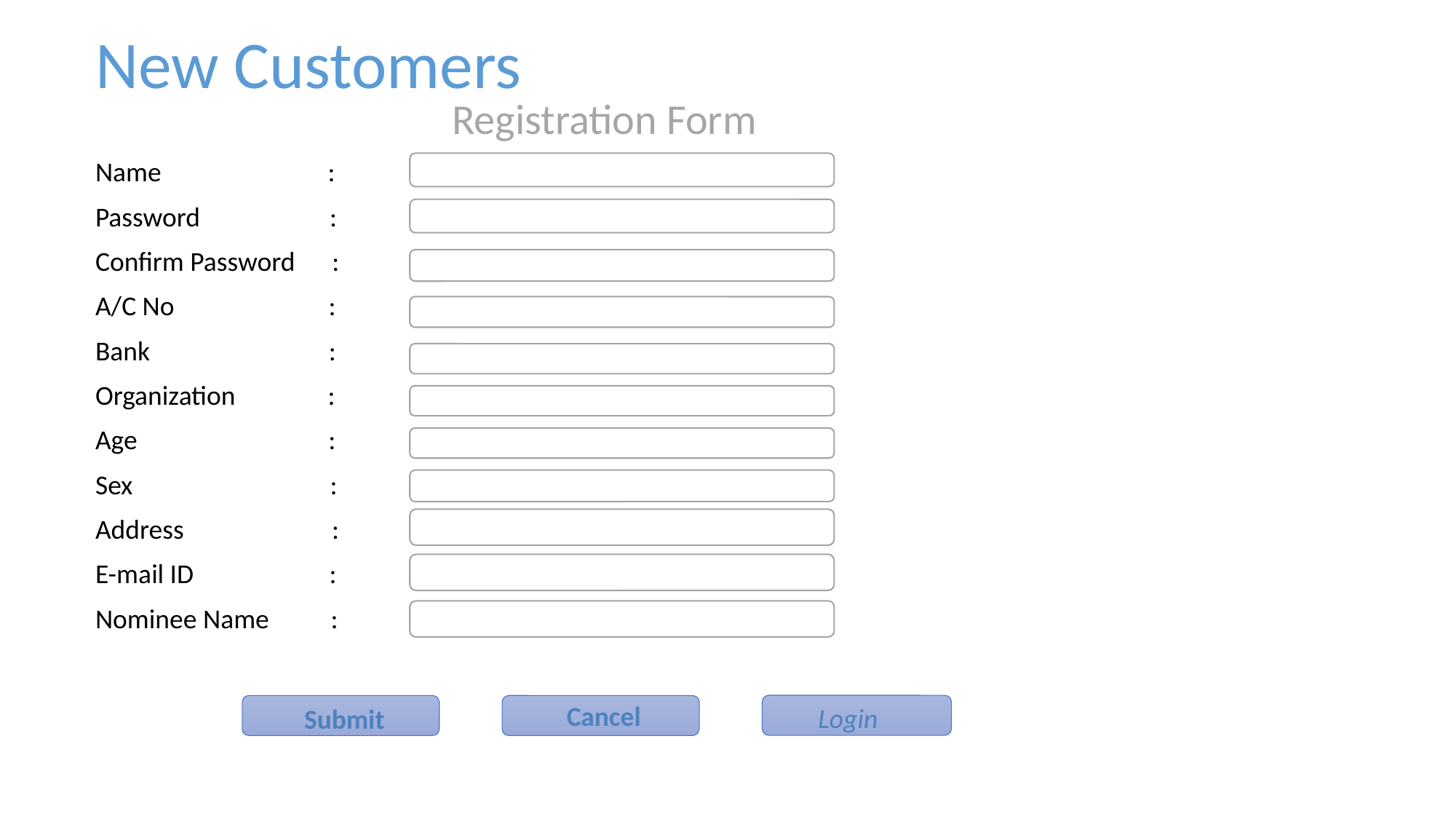

# New Customers
                                     Registration Form
Name                           :
Password                     :
Confirm Password      :
A/C No                         :
Bank                             :
Organization               :
Age                               :
Sex                                :
Address                        :
E-mail ID                      :
Nominee Name          :                       :

       Login
        Submit
 Cancel